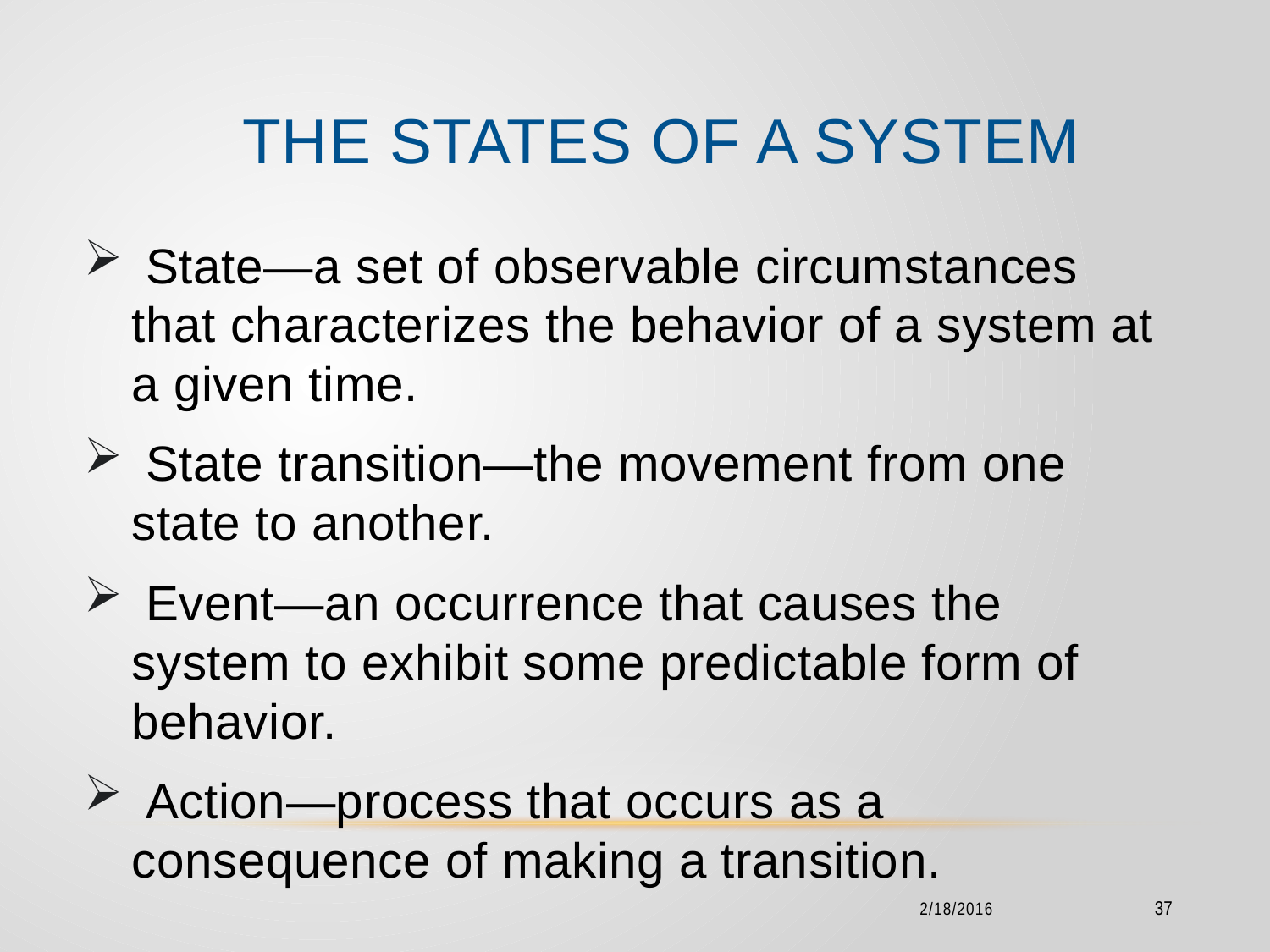

# The States of a System
 State—a set of observable circumstances that characterizes the behavior of a system at a given time.
 State transition—the movement from one state to another.
 Event—an occurrence that causes the system to exhibit some predictable form of behavior.
 Action—process that occurs as a consequence of making a transition.
2/18/2016
37